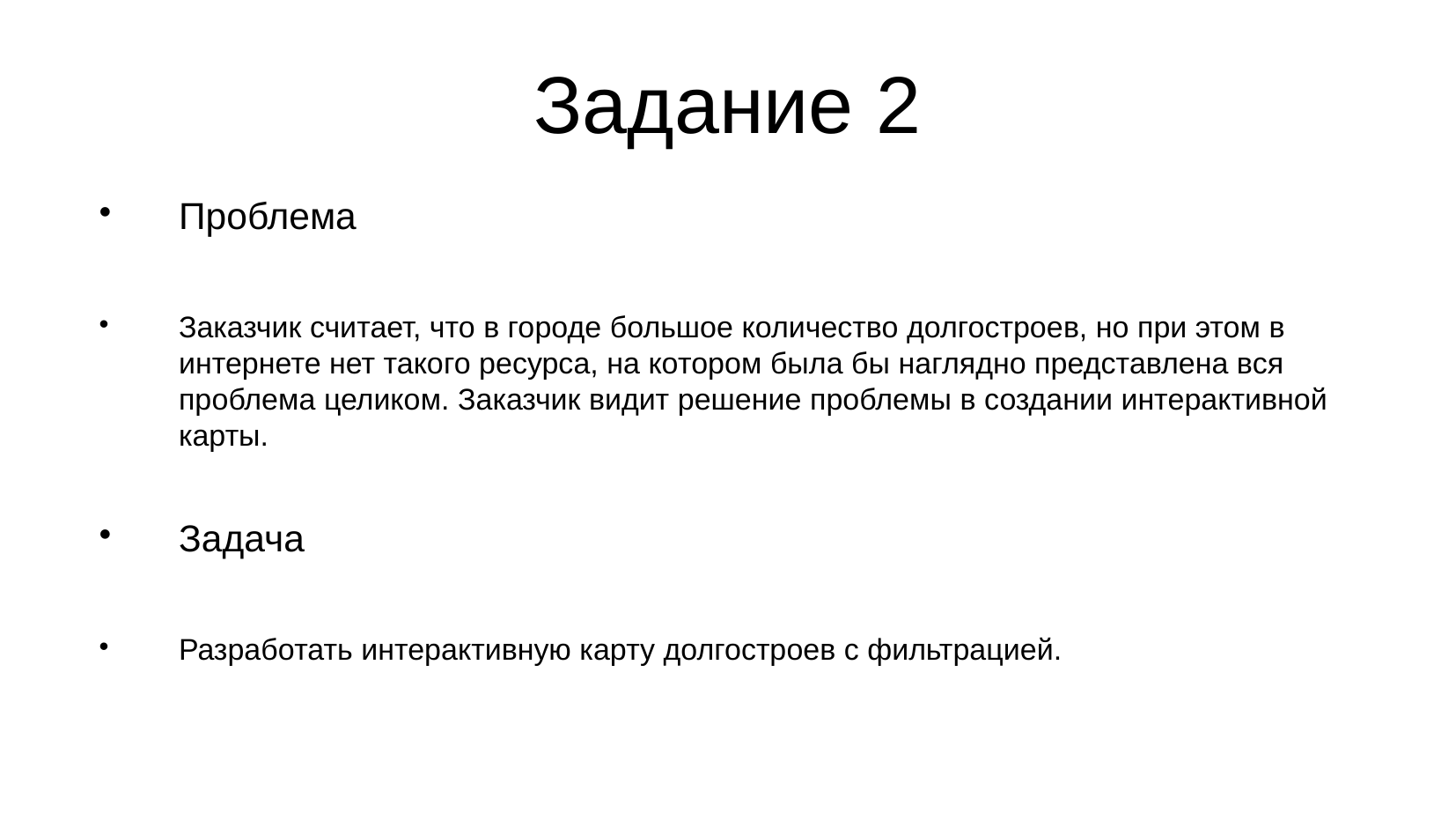

Задание 2
Проблема

Заказчик считает, что в городе большое количество долгостроев, но при этом в интернете нет такого ресурса, на котором была бы наглядно представлена вся проблема целиком. Заказчик видит решение проблемы в создании интерактивной карты.

Задача

Разработать интерактивную карту долгостроев с фильтрацией.